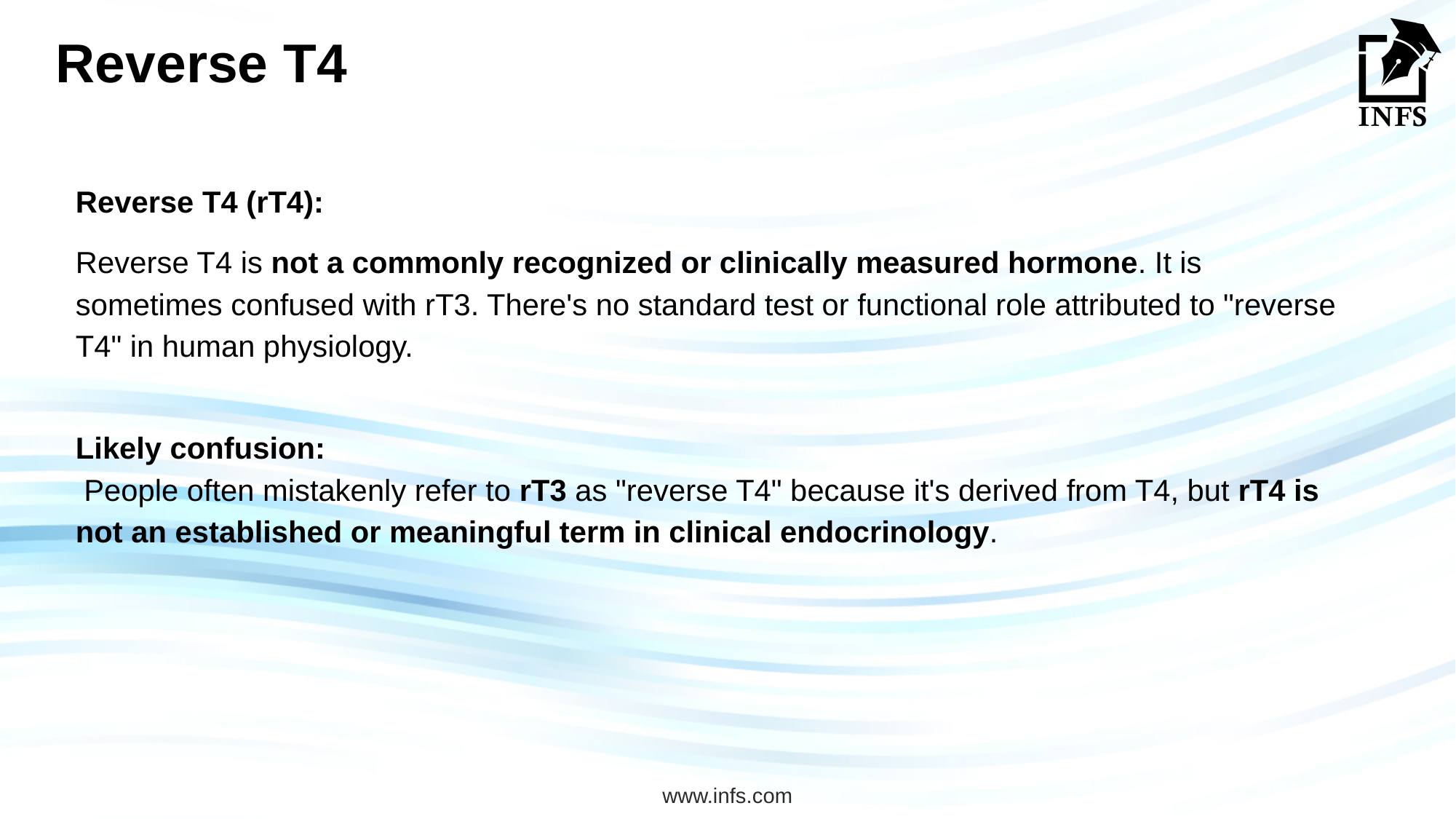

# Reverse T4
Reverse T4 (rT4):
Reverse T4 is not a commonly recognized or clinically measured hormone. It is sometimes confused with rT3. There's no standard test or functional role attributed to "reverse T4" in human physiology.
Likely confusion:
 People often mistakenly refer to rT3 as "reverse T4" because it's derived from T4, but rT4 is not an established or meaningful term in clinical endocrinology.